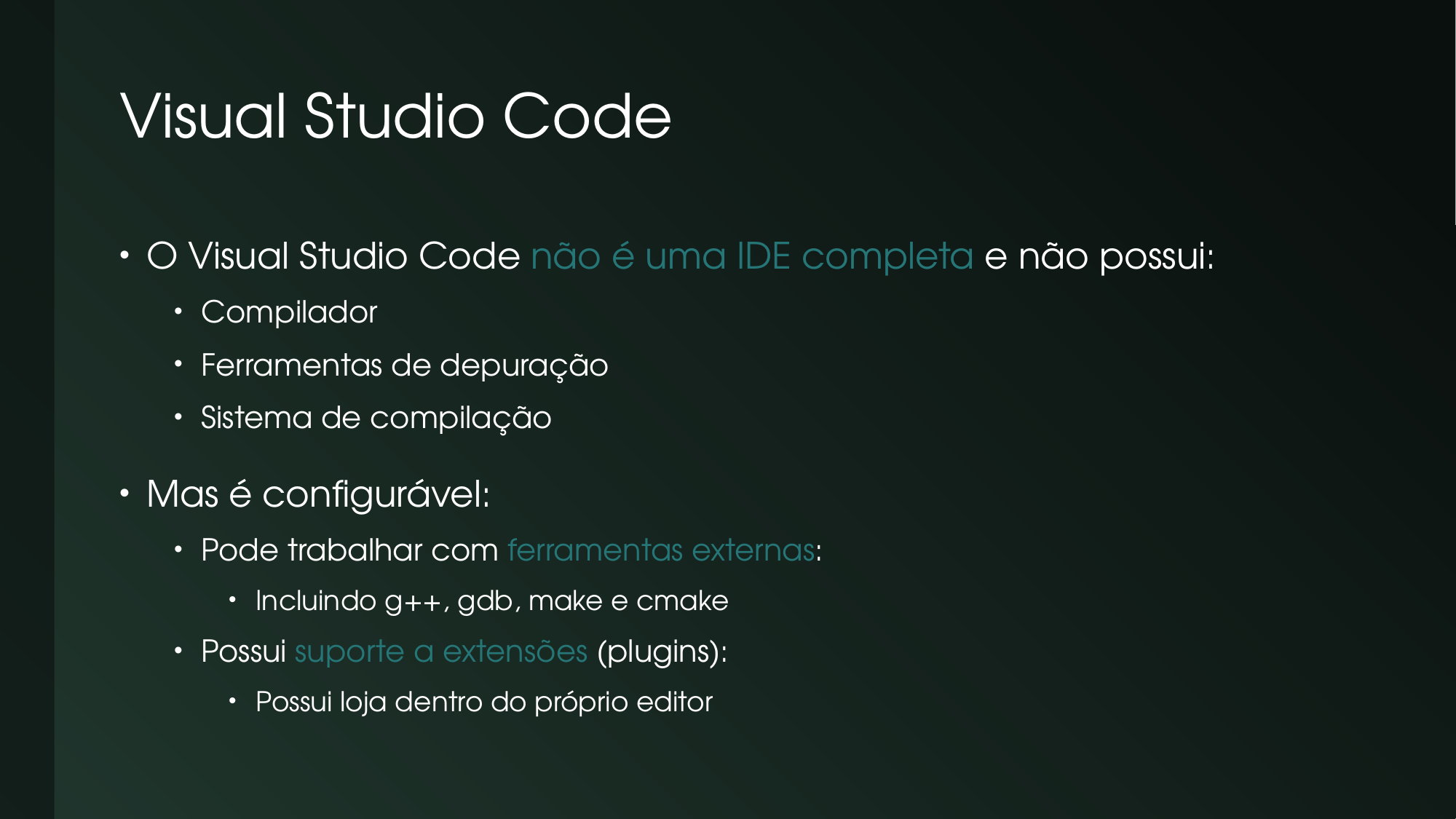

# Visual Studio Code
O Visual Studio Code não é uma IDE completa e não possui:
Compilador
Ferramentas de depuração
Sistema de compilação
Mas é configurável:
Pode trabalhar com ferramentas externas:
Incluindo g++, gdb, make e cmake
Possui suporte a extensões (plugins):
Possui loja dentro do próprio editor